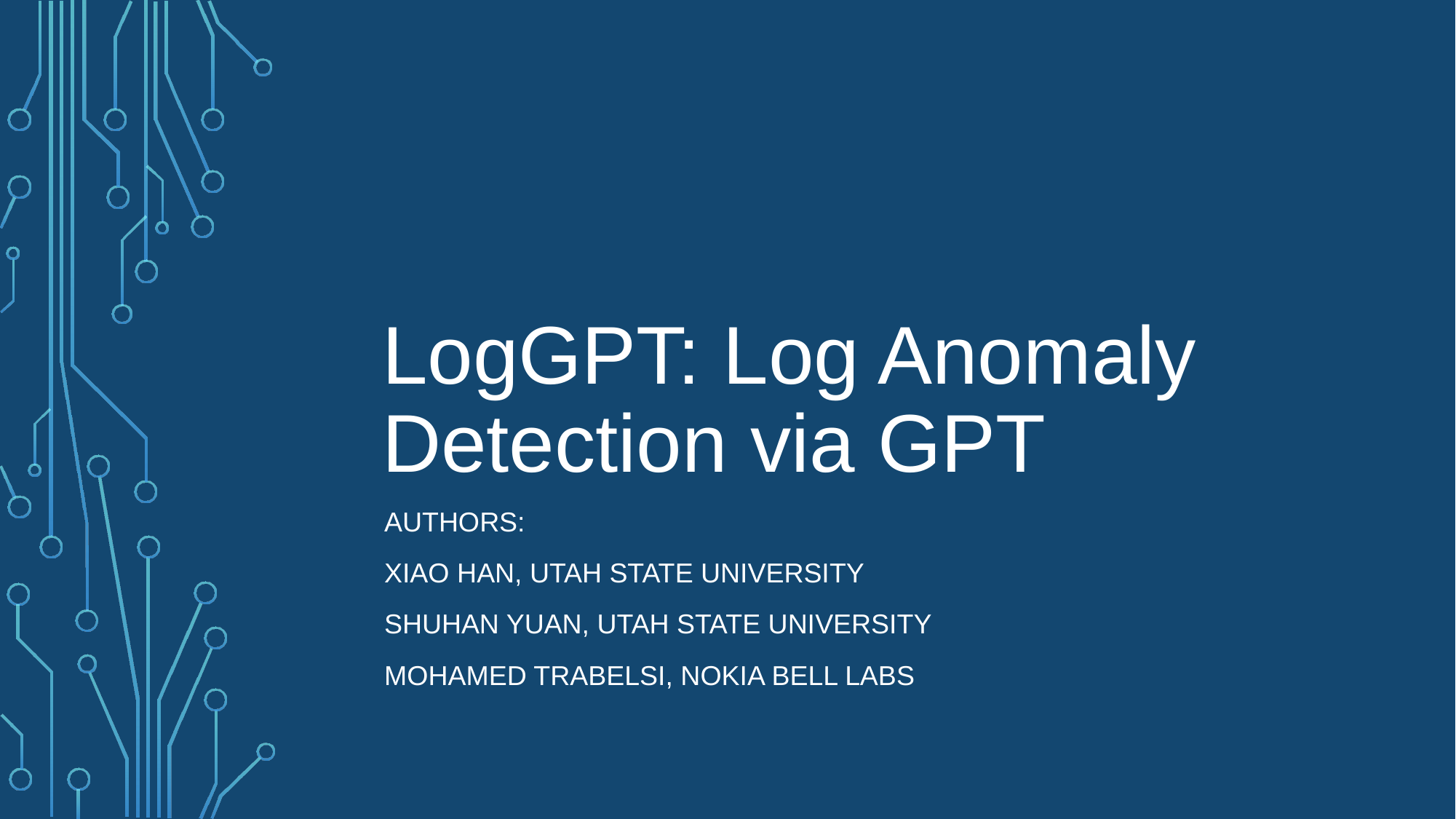

# LogGPT: Log Anomaly Detection via GPT
Authors:
Xiao Han, Utah State University
Shuhan Yuan, Utah State University
Mohamed Trabelsi, Nokia Bell Labs